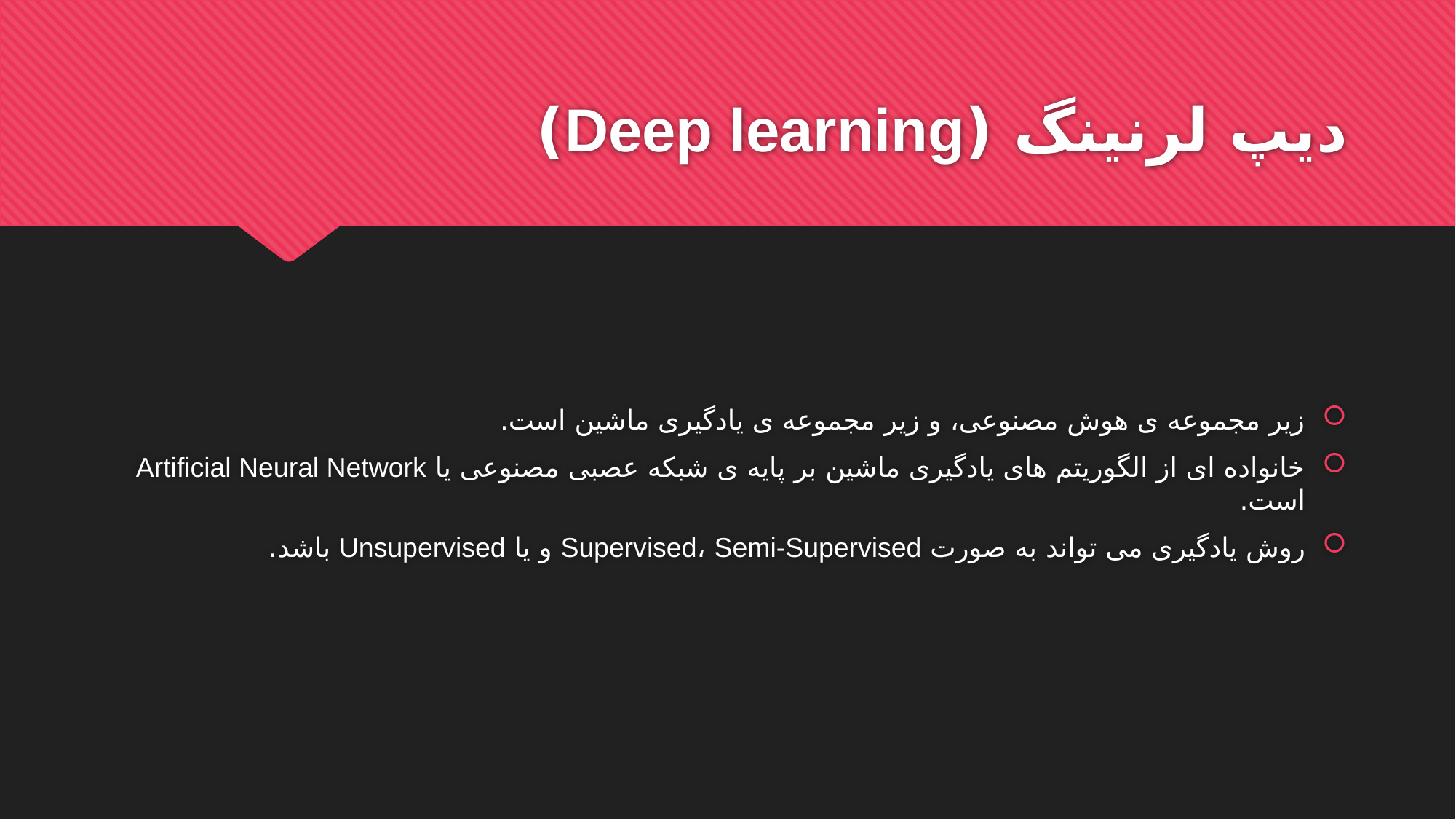

# دیپ لرنینگ (Deep learning)
زیر مجموعه ی هوش مصنوعی، و زیر مجموعه ی یادگیری ماشین است.
خانواده ای از الگوریتم های یادگیری ماشین بر پایه ی شبکه عصبی مصنوعی یا Artificial Neural Network است.
روش یادگیری می تواند به صورت Supervised، Semi-Supervised و یا Unsupervised باشد.